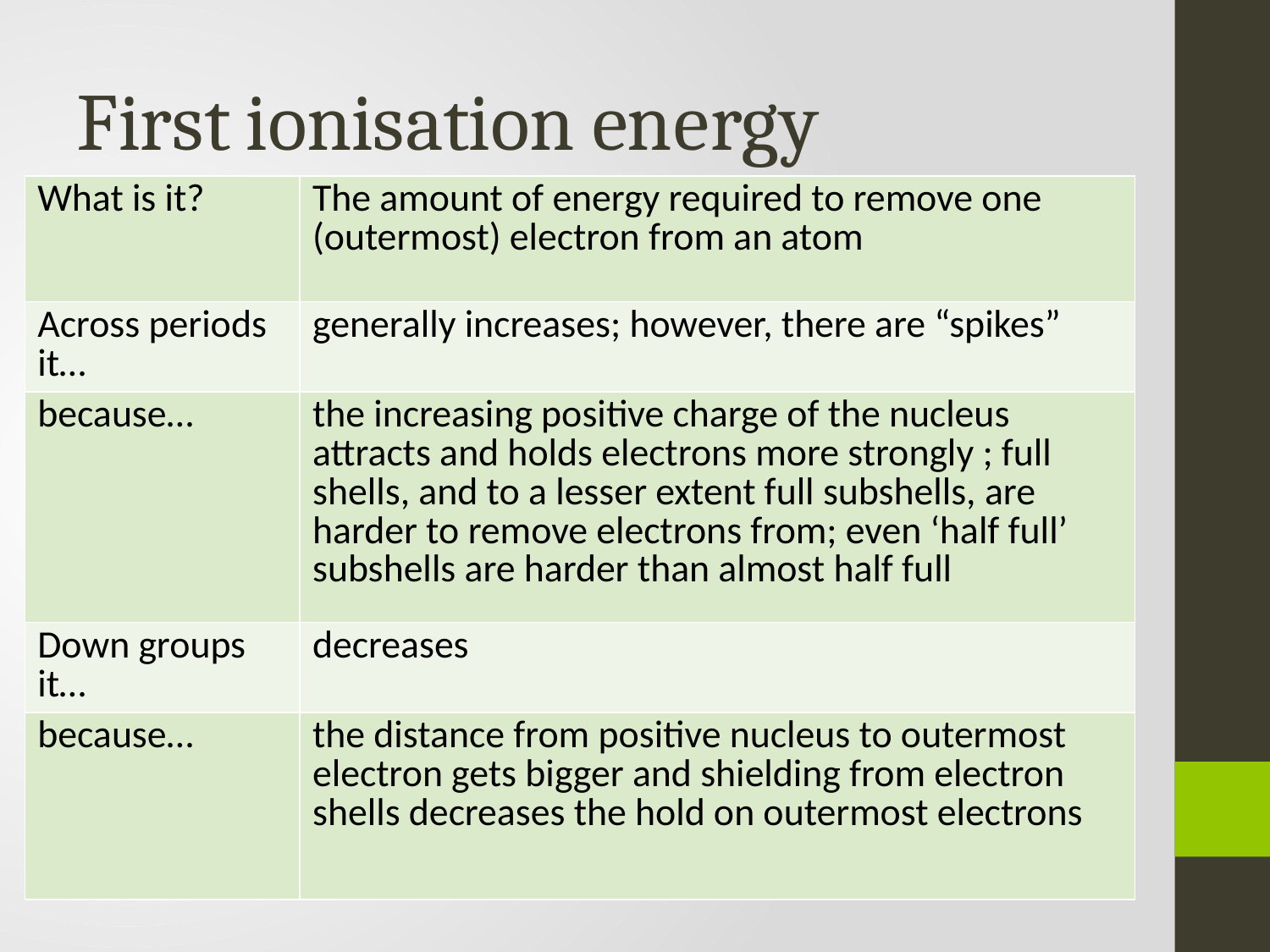

# First ionisation energy
| What is it? | The amount of energy required to remove one (outermost) electron from an atom |
| --- | --- |
| Across periods it… | generally increases; however, there are “spikes” |
| because… | the increasing positive charge of the nucleus attracts and holds electrons more strongly ; full shells, and to a lesser extent full subshells, are harder to remove electrons from; even ‘half full’ subshells are harder than almost half full |
| Down groups it… | decreases |
| because… | the distance from positive nucleus to outermost electron gets bigger and shielding from electron shells decreases the hold on outermost electrons |